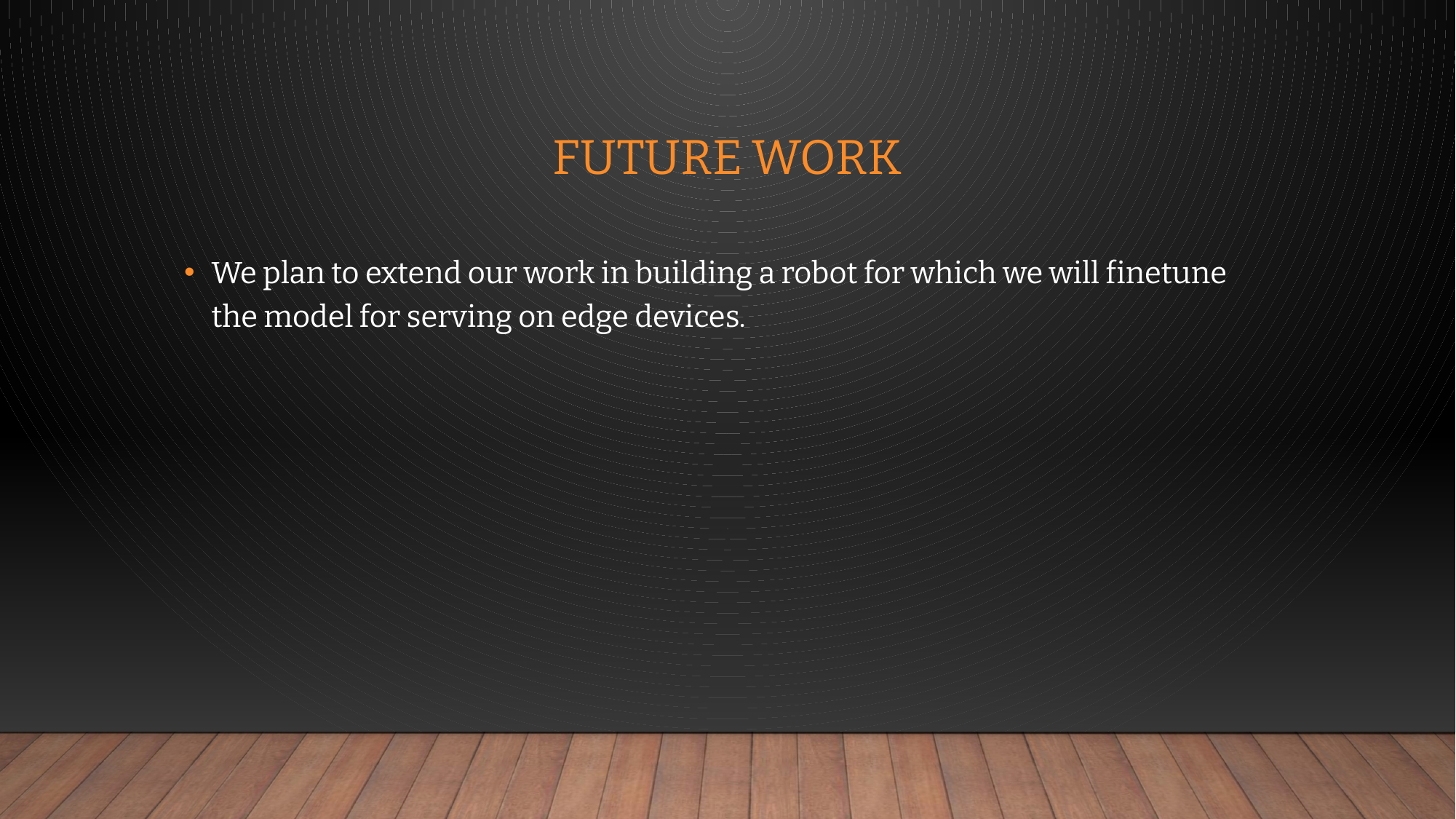

# FUTURE WORK
We plan to extend our work in building a robot for which we will finetune the model for serving on edge devices.